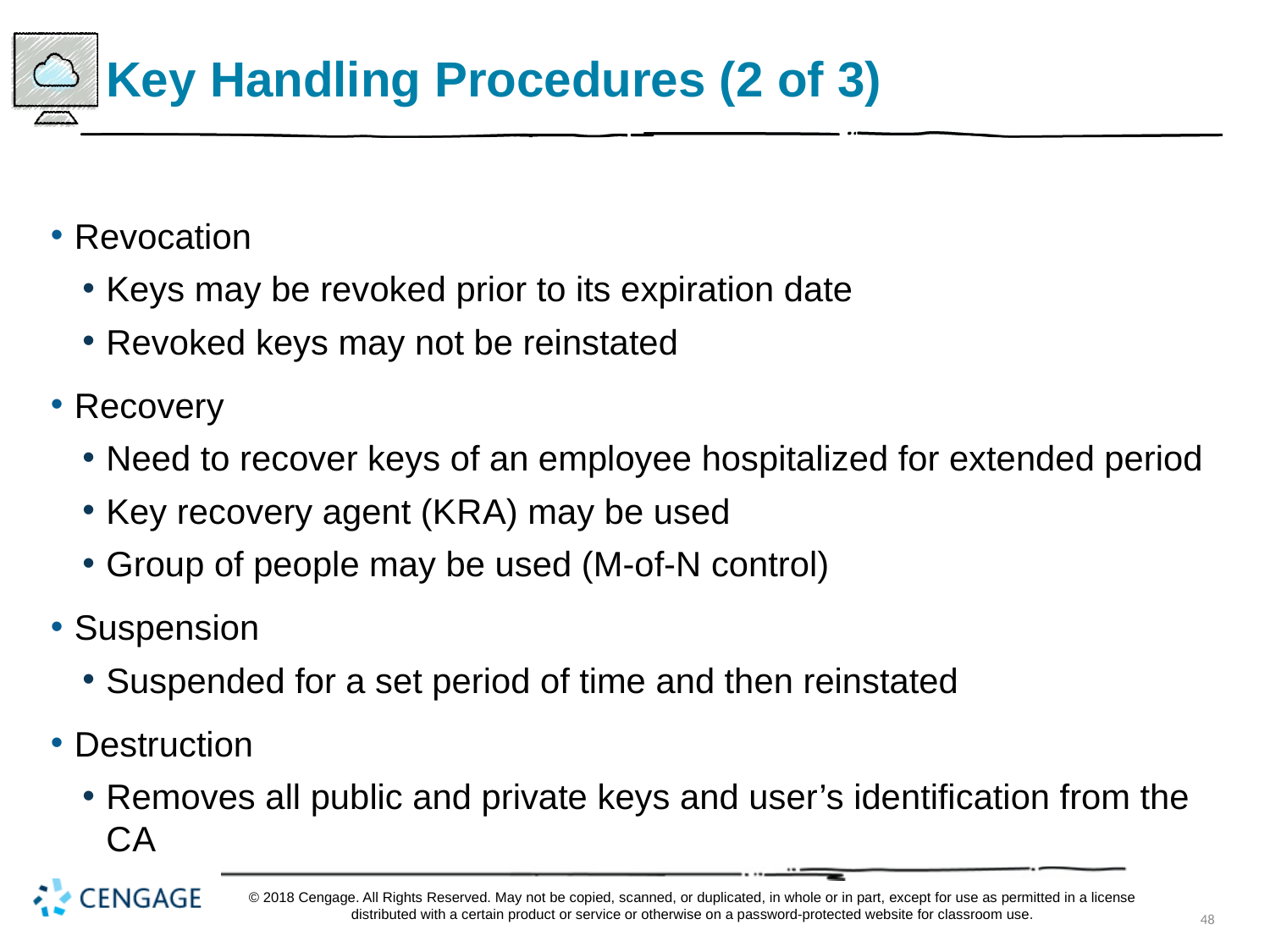

# Key Handling Procedures (2 of 3)
Revocation
Keys may be revoked prior to its expiration date
Revoked keys may not be reinstated
Recovery
Need to recover keys of an employee hospitalized for extended period
Key recovery agent (K R A) may be used
Group of people may be used (M-of-N control)
Suspension
Suspended for a set period of time and then reinstated
Destruction
Removes all public and private keys and user’s identification from the C A
© 2018 Cengage. All Rights Reserved. May not be copied, scanned, or duplicated, in whole or in part, except for use as permitted in a license distributed with a certain product or service or otherwise on a password-protected website for classroom use.